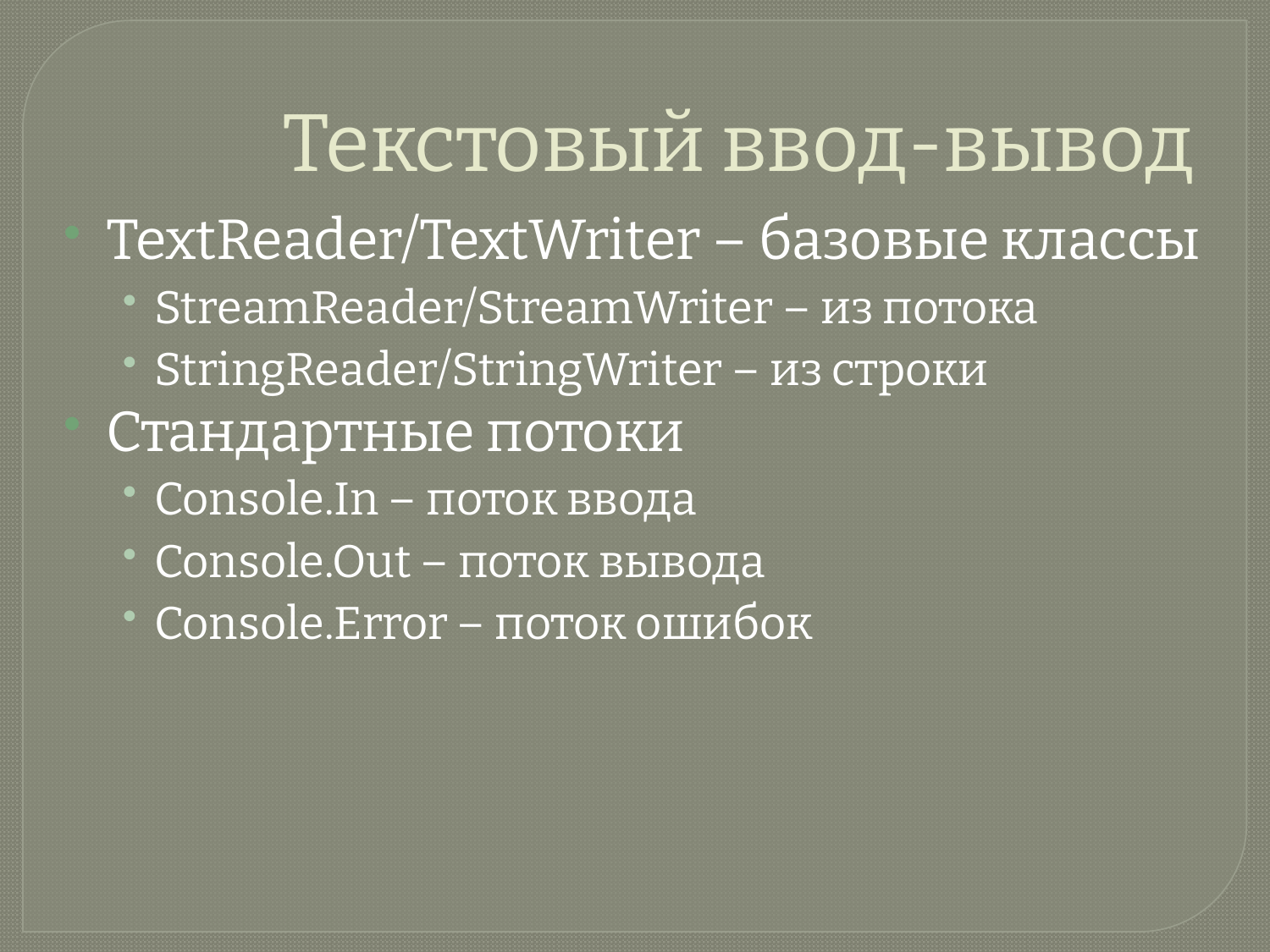

# Текстовый ввод-вывод
TextReader/TextWriter – базовые классы
StreamReader/StreamWriter – из потока
StringReader/StringWriter – из строки
Стандартные потоки
Console.In – поток ввода
Console.Out – поток вывода
Console.Error – поток ошибок